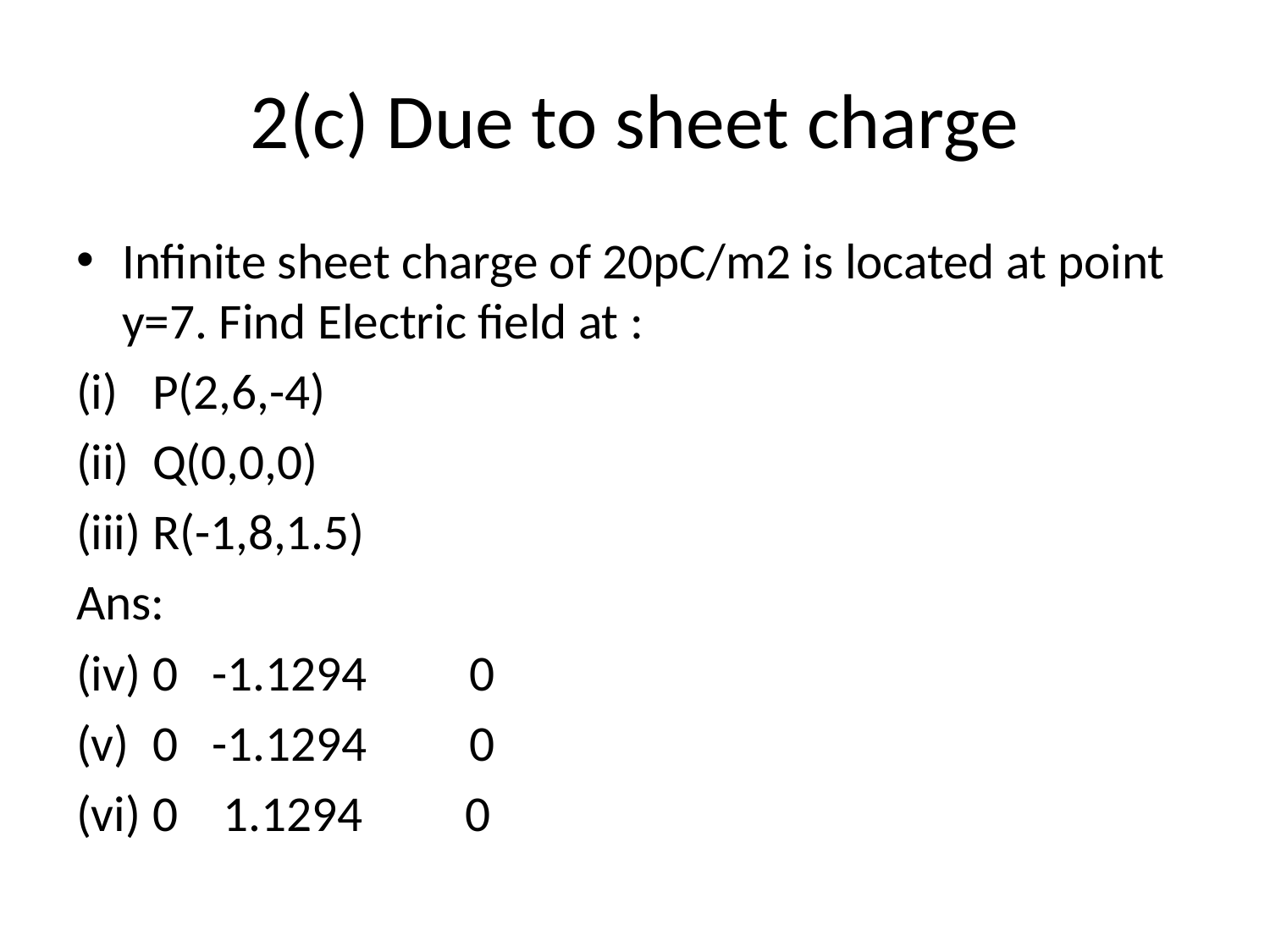

# 2(c) Due to sheet charge
Infinite sheet charge of 20pC/m2 is located at point y=7. Find Electric field at :
P(2,6,-4)
Q(0,0,0)
R(-1,8,1.5)
Ans:
0   -1.1294         0
0   -1.1294         0
0    1.1294         0